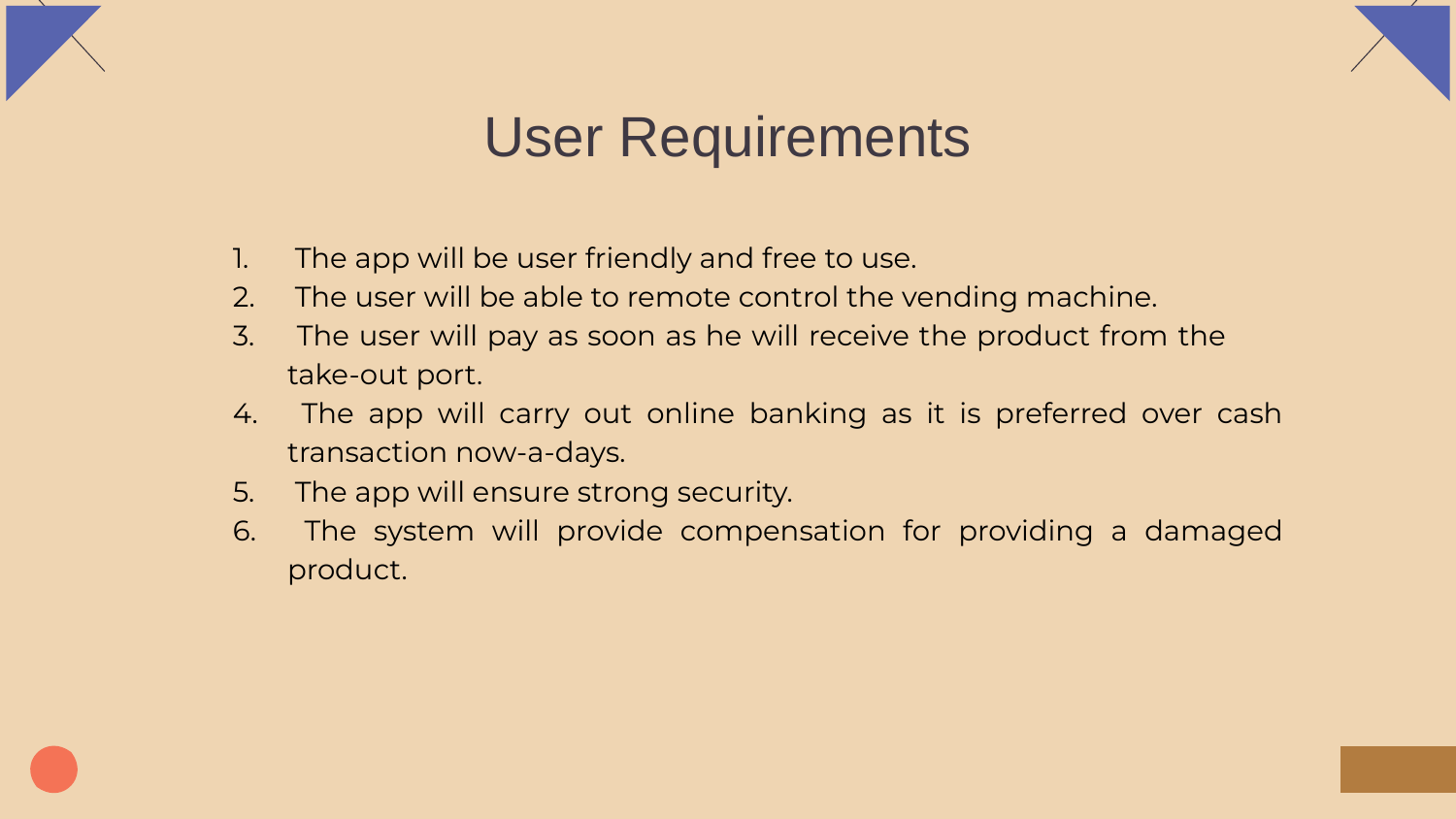

# User Requirements
 The app will be user friendly and free to use.
 The user will be able to remote control the vending machine.
 The user will pay as soon as he will receive the product from the       take-out port.
 The app will carry out online banking as it is preferred over cash transaction now-a-days.
 The app will ensure strong security.
 The system will provide compensation for providing a damaged product.